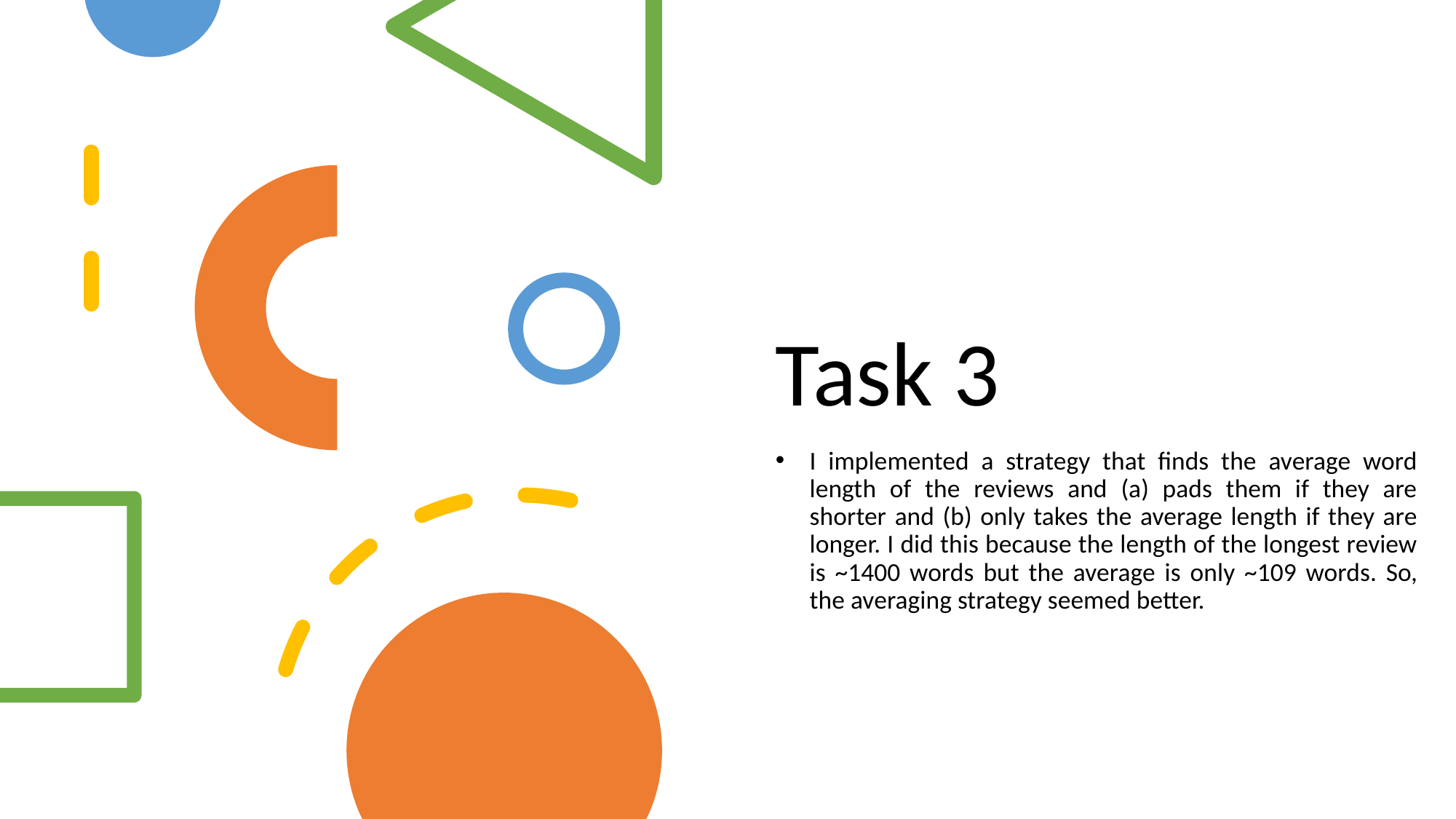

# Task 3

I implemented a strategy that finds the average word length of the reviews and (a) pads them if they are shorter and (b) only takes the average length if they are longer. I did this because the length of the longest review is ~1400 words but the average is only ~109 words. So, the averaging strategy seemed better.